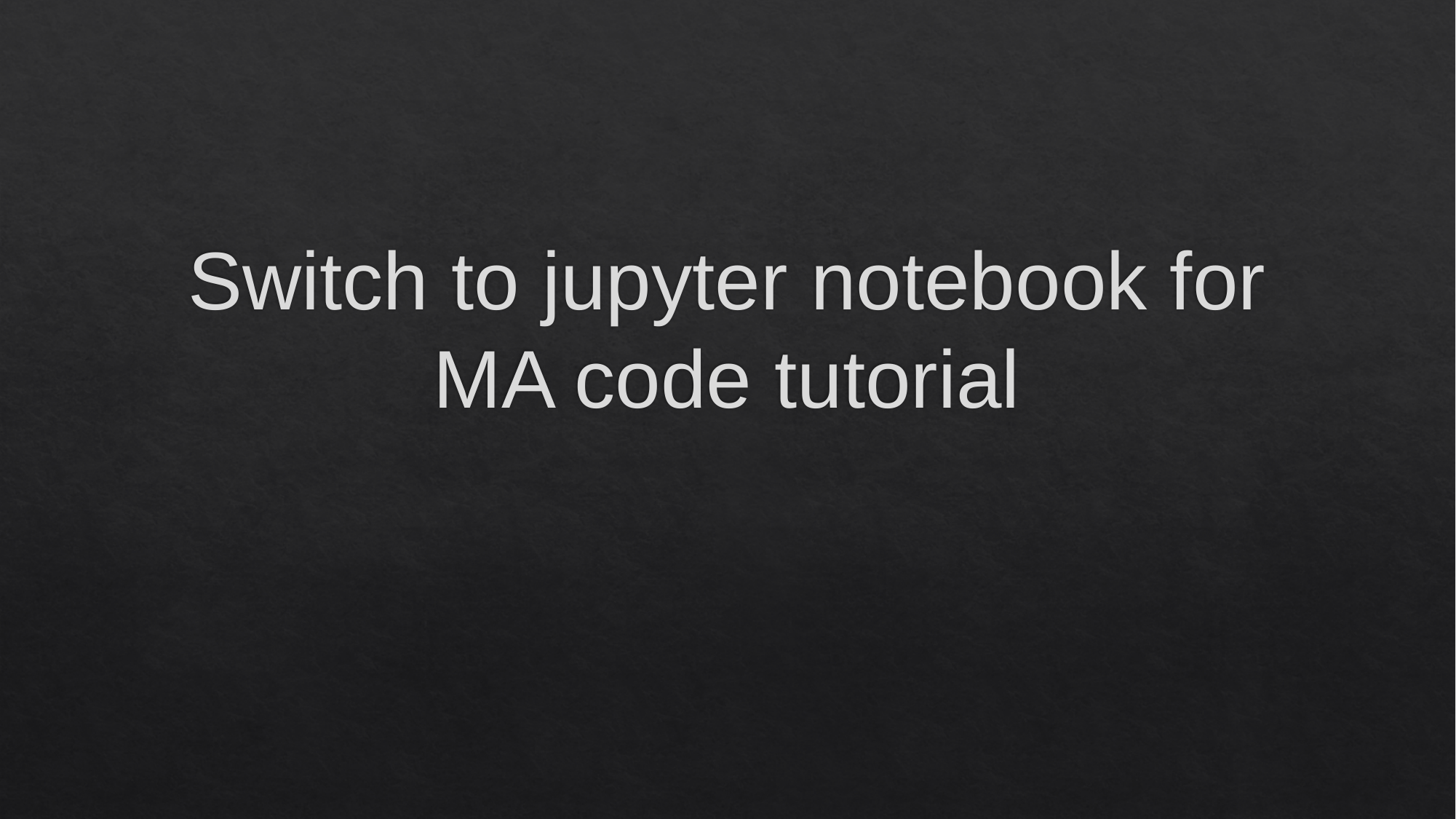

# Switch to jupyter notebook for MA code tutorial